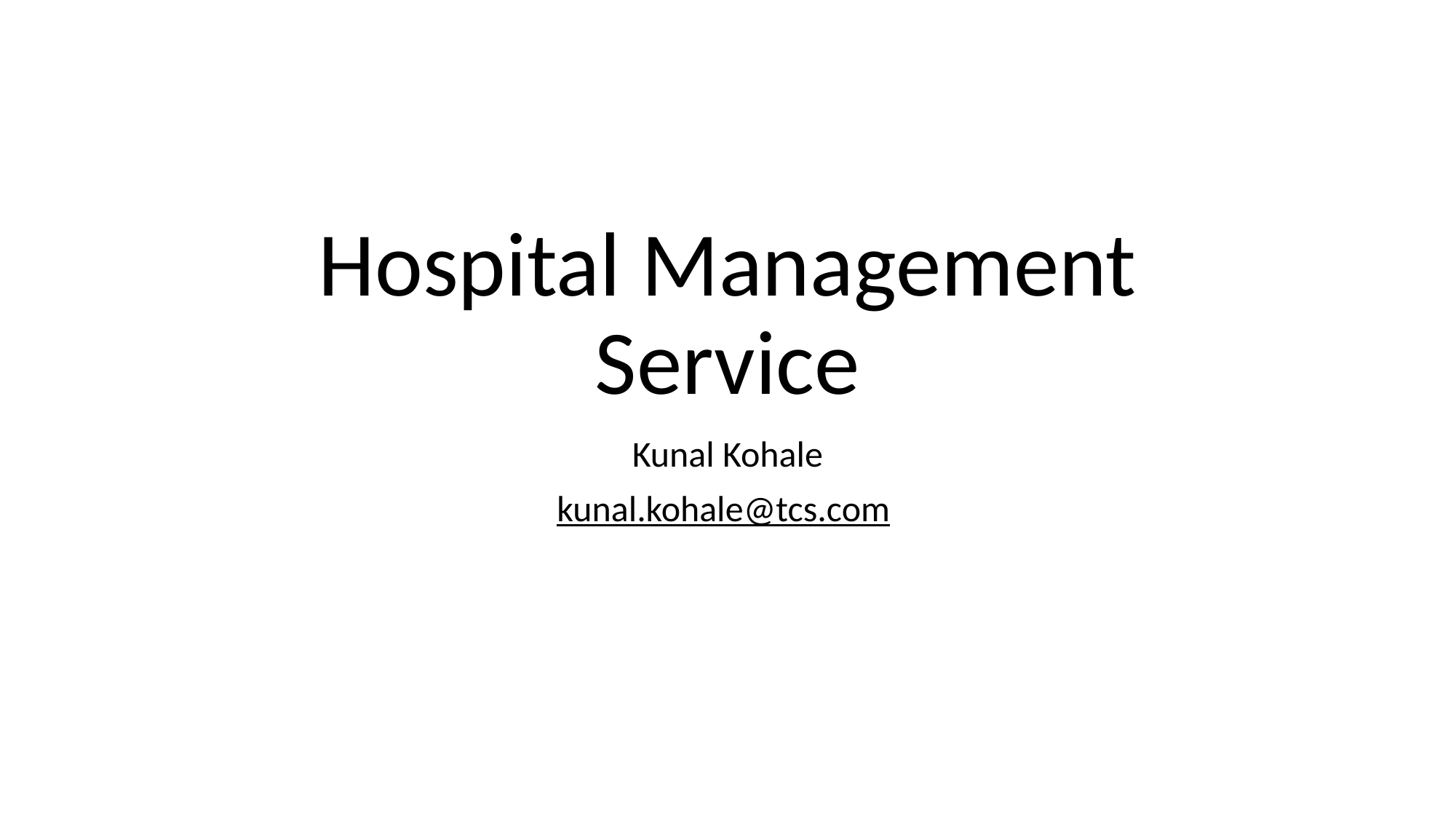

# Hospital Management Service
Kunal Kohale
kunal.kohale@tcs.com